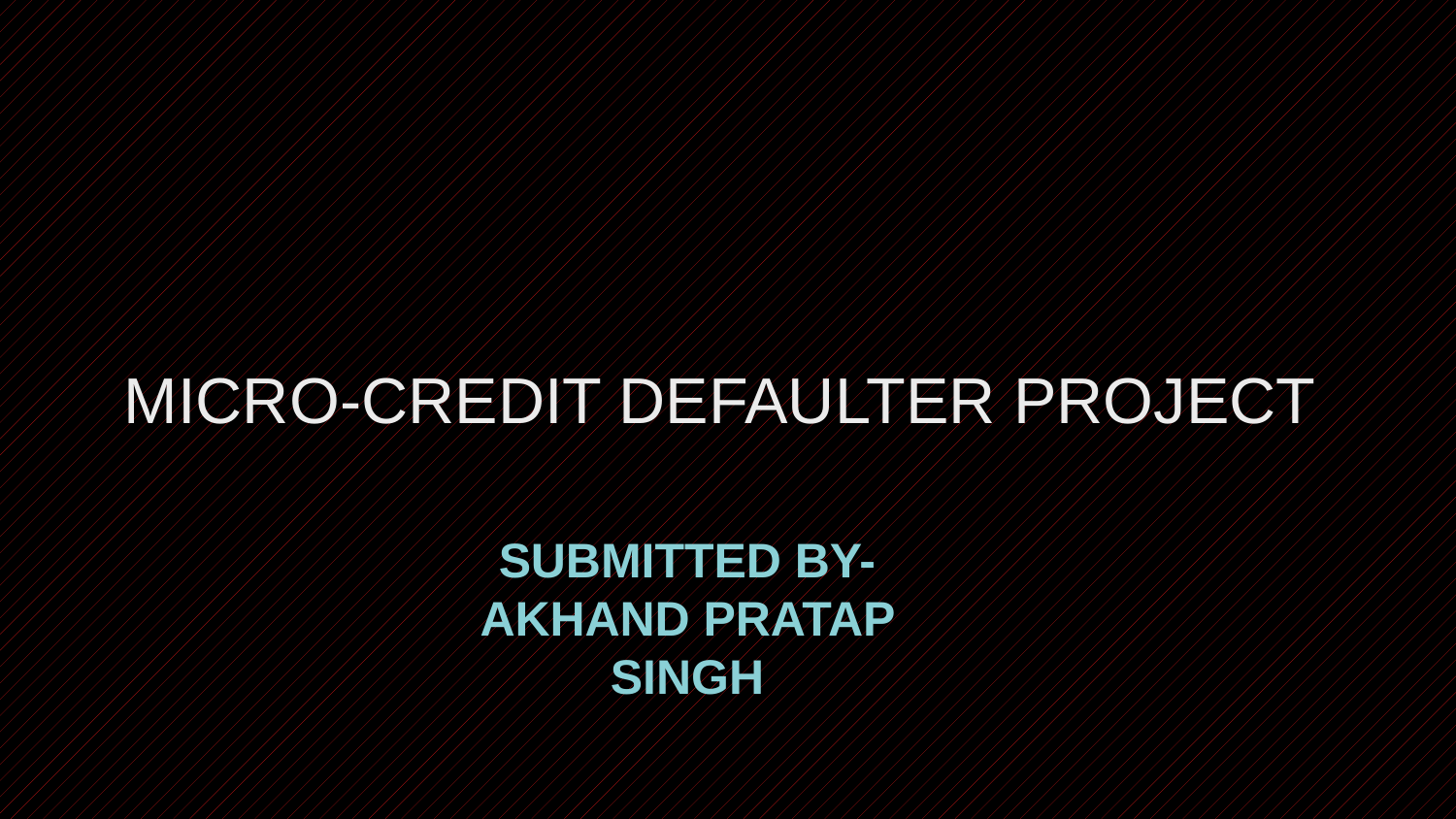

# MICRO-CREDIT DEFAULTER PROJECT
SUBMITTED BY-
Akhand pratap singh